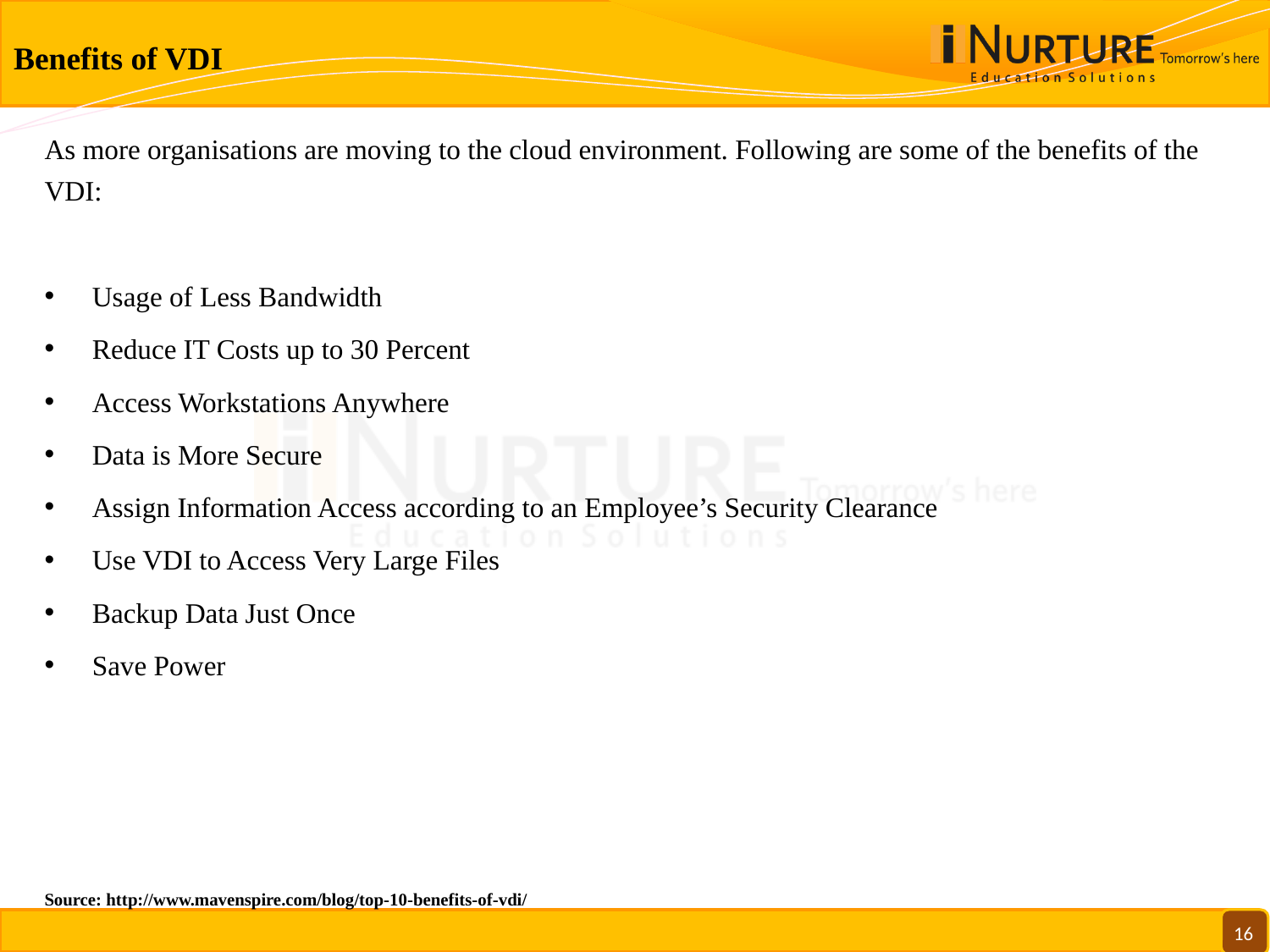

Benefits of VDI
As more organisations are moving to the cloud environment. Following are some of the benefits of the VDI:

Usage of Less Bandwidth
Reduce IT Costs up to 30 Percent
Access Workstations Anywhere
Data is More Secure
Assign Information Access according to an Employee’s Security Clearance
Use VDI to Access Very Large Files
Backup Data Just Once
Save Power

Source: http://www.mavenspire.com/blog/top-10-benefits-of-vdi/
16